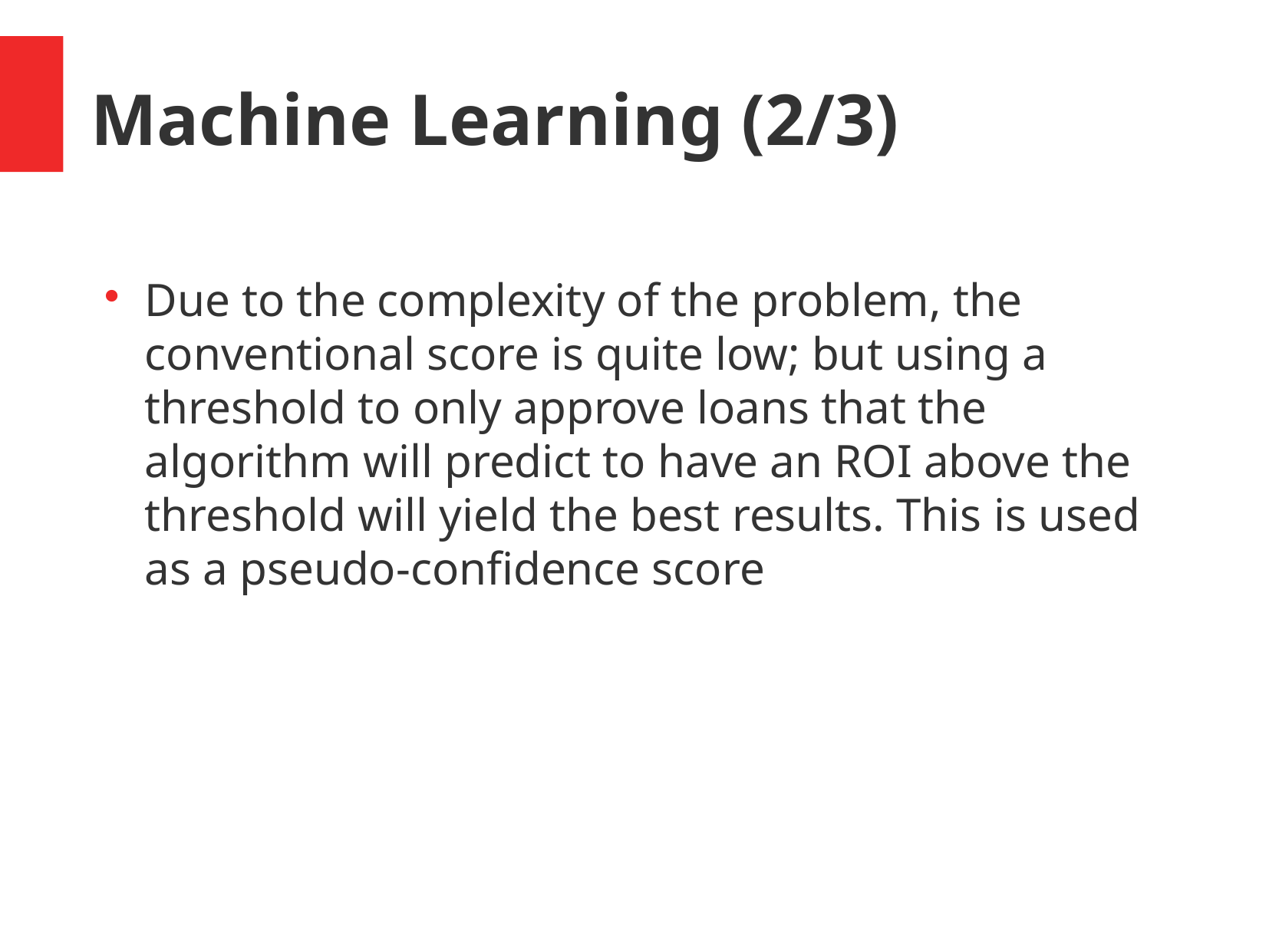

Machine Learning (2/3)
Due to the complexity of the problem, the conventional score is quite low; but using a threshold to only approve loans that the algorithm will predict to have an ROI above the threshold will yield the best results. This is used as a pseudo-confidence score